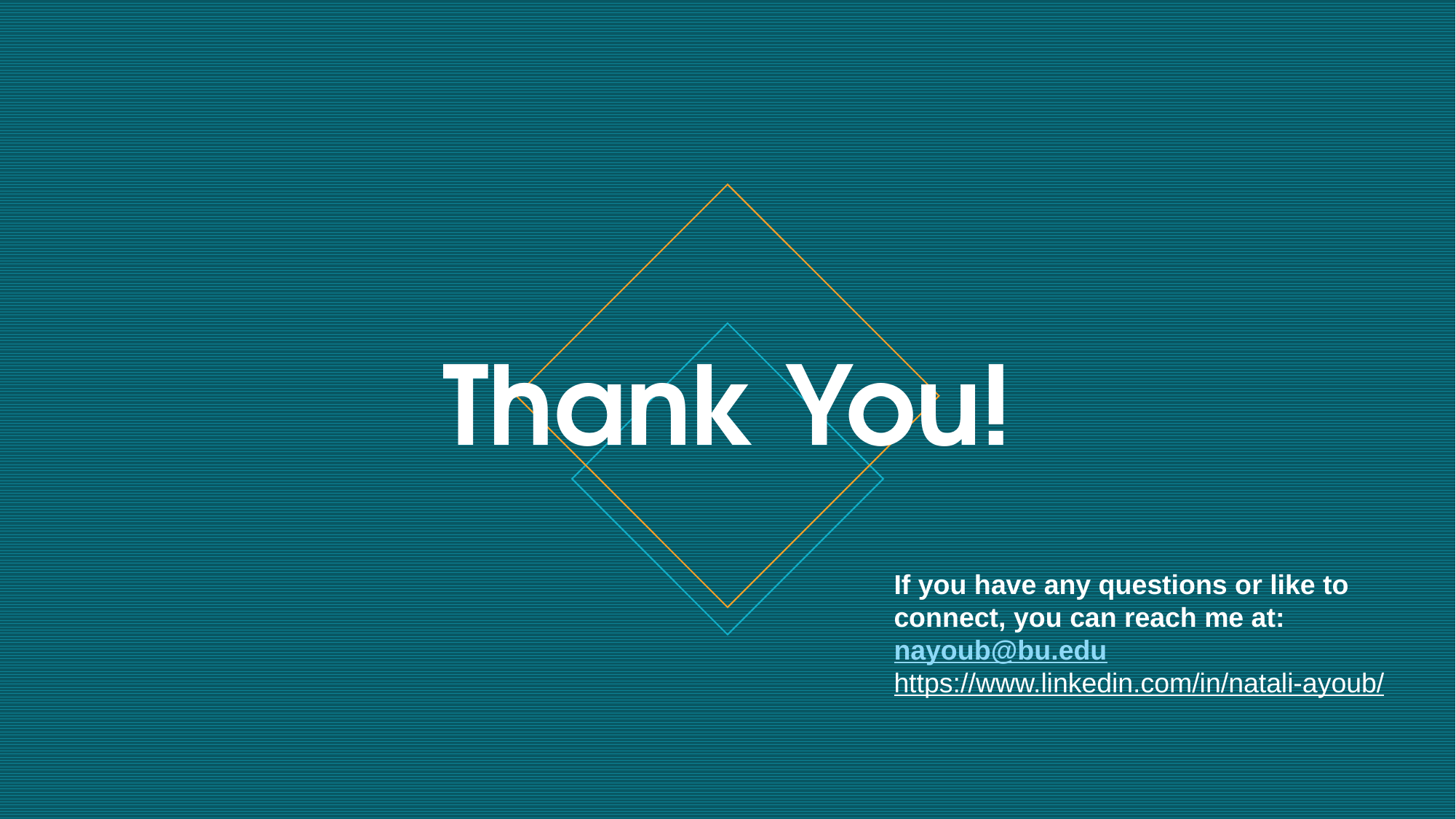

# Thank You!
If you have any questions or like to connect, you can reach me at:
nayoub@bu.edu
https://www.linkedin.com/in/natali-ayoub/